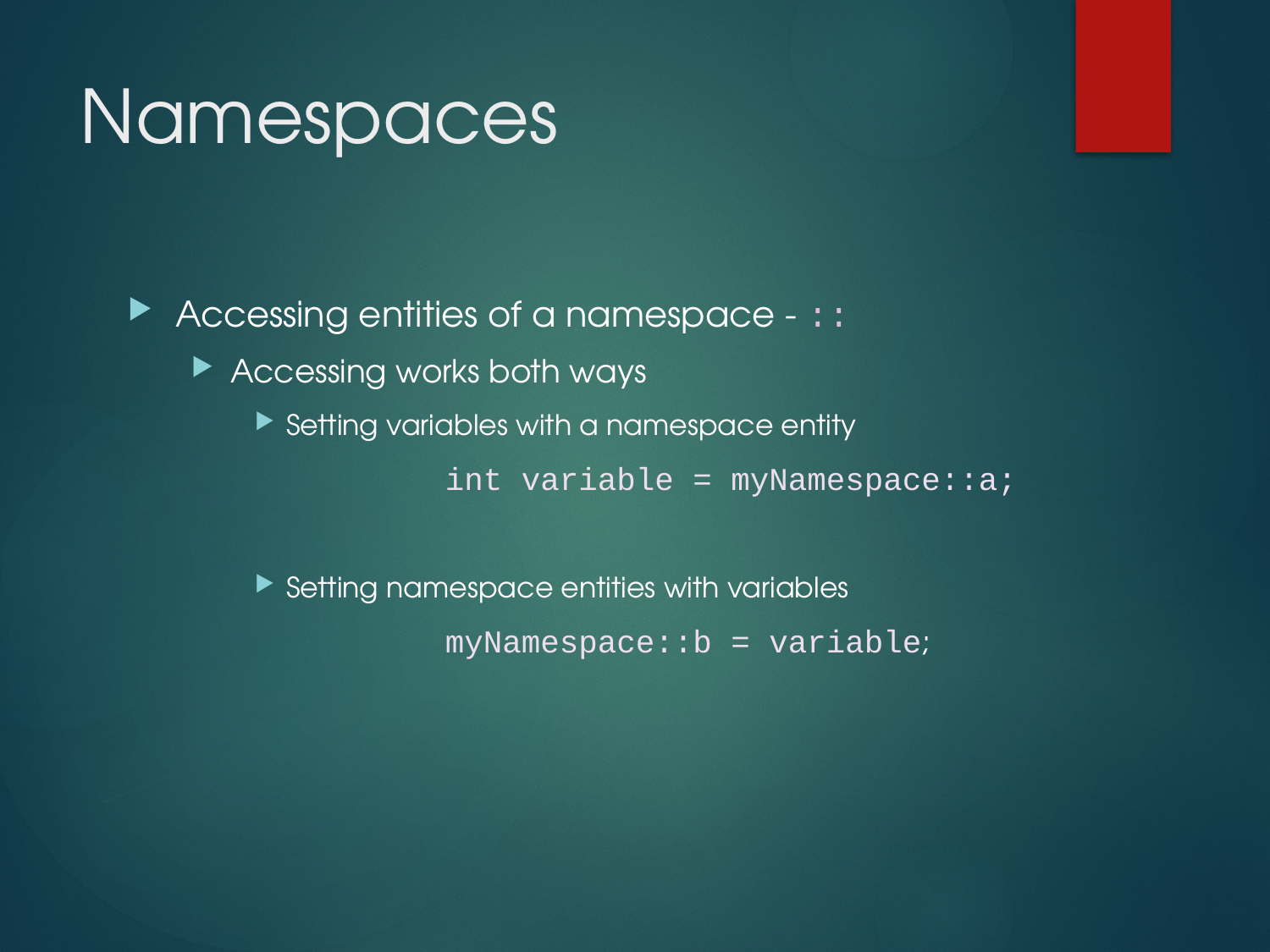

# Namespaces
Accessing entities of a namespace - ::
Accessing works both ways
Setting variables with a namespace entity
		int variable = myNamespace::a;

Setting namespace entities with variables
		myNamespace::b = variable;